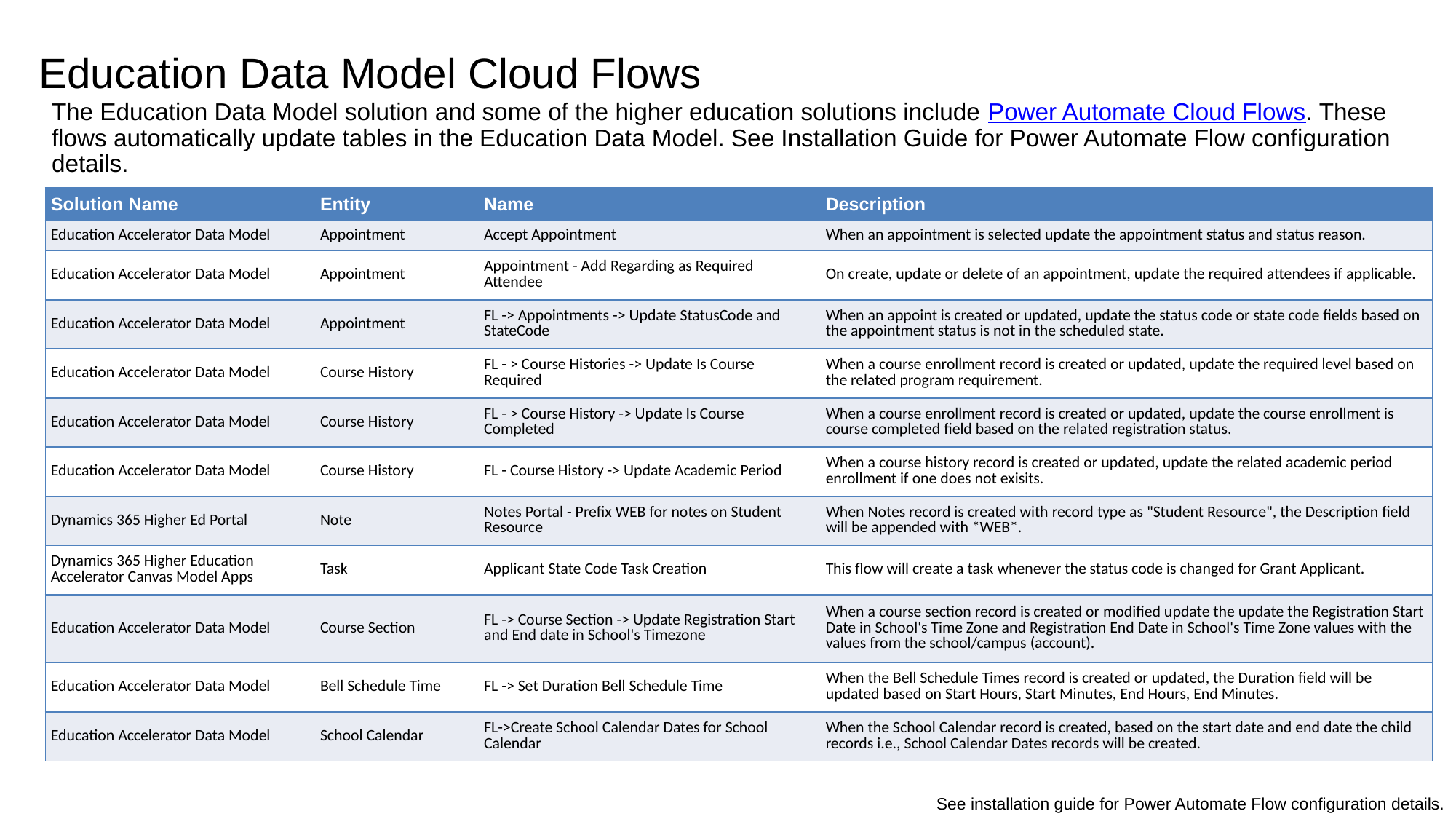

Education Data Model Cloud Flows
# The Education Data Model solution and some of the higher education solutions include Power Automate Cloud Flows. These flows automatically update tables in the Education Data Model. See Installation Guide for Power Automate Flow configuration details.
| Solution Name | Entity | Name | Description |
| --- | --- | --- | --- |
| Education Accelerator Data Model | Appointment | Accept Appointment | When an appointment is selected update the appointment status and status reason. |
| Education Accelerator Data Model | Appointment | Appointment - Add Regarding as Required Attendee | On create, update or delete of an appointment, update the required attendees if applicable. |
| Education Accelerator Data Model | Appointment | FL -> Appointments -> Update StatusCode and StateCode | When an appoint is created or updated, update the status code or state code fields based on the appointment status is not in the scheduled state. |
| Education Accelerator Data Model | Course History | FL - > Course Histories -> Update Is Course Required | When a course enrollment record is created or updated, update the required level based on the related program requirement. |
| Education Accelerator Data Model | Course History | FL - > Course History -> Update Is Course Completed | When a course enrollment record is created or updated, update the course enrollment is course completed field based on the related registration status. |
| Education Accelerator Data Model | Course History | FL - Course History -> Update Academic Period | When a course history record is created or updated, update the related academic period enrollment if one does not exisits. |
| Dynamics 365 Higher Ed Portal | Note | Notes Portal - Prefix WEB for notes on Student Resource | When Notes record is created with record type as "Student Resource", the Description field will be appended with \*WEB\*. |
| Dynamics 365 Higher Education Accelerator Canvas Model Apps | Task | Applicant State Code Task Creation | This flow will create a task whenever the status code is changed for Grant Applicant. |
| Education Accelerator Data Model | Course Section | FL -> Course Section -> Update Registration Start and End date in School's Timezone | When a course section record is created or modified update the update the Registration Start Date in School's Time Zone and Registration End Date in School's Time Zone values with the values from the school/campus (account). |
| Education Accelerator Data Model | Bell Schedule Time | FL -> Set Duration Bell Schedule Time | When the Bell Schedule Times record is created or updated, the Duration field will be updated based on Start Hours, Start Minutes, End Hours, End Minutes. |
| Education Accelerator Data Model | School Calendar | FL->Create School Calendar Dates for School Calendar | When the School Calendar record is created, based on the start date and end date the child records i.e., School Calendar Dates records will be created. |
See installation guide for Power Automate Flow configuration details.